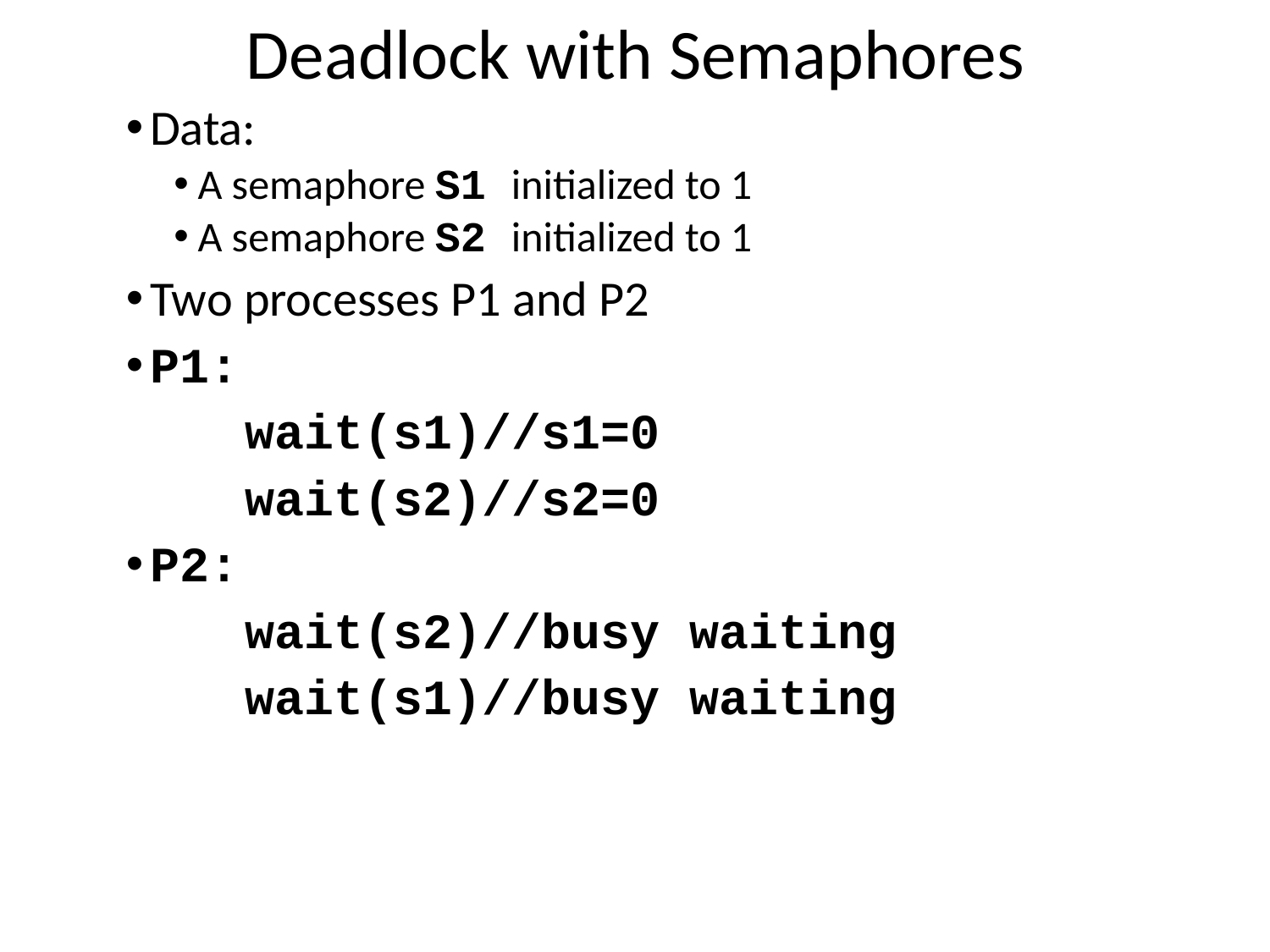

# Deadlock with Semaphores
Data:
A semaphore S1 initialized to 1
A semaphore S2 initialized to 1
Two processes P1 and P2
P1:
    wait(s1)//s1=0
    wait(s2)//s2=0
P2:
    wait(s2)//busy waiting
    wait(s1)//busy waiting